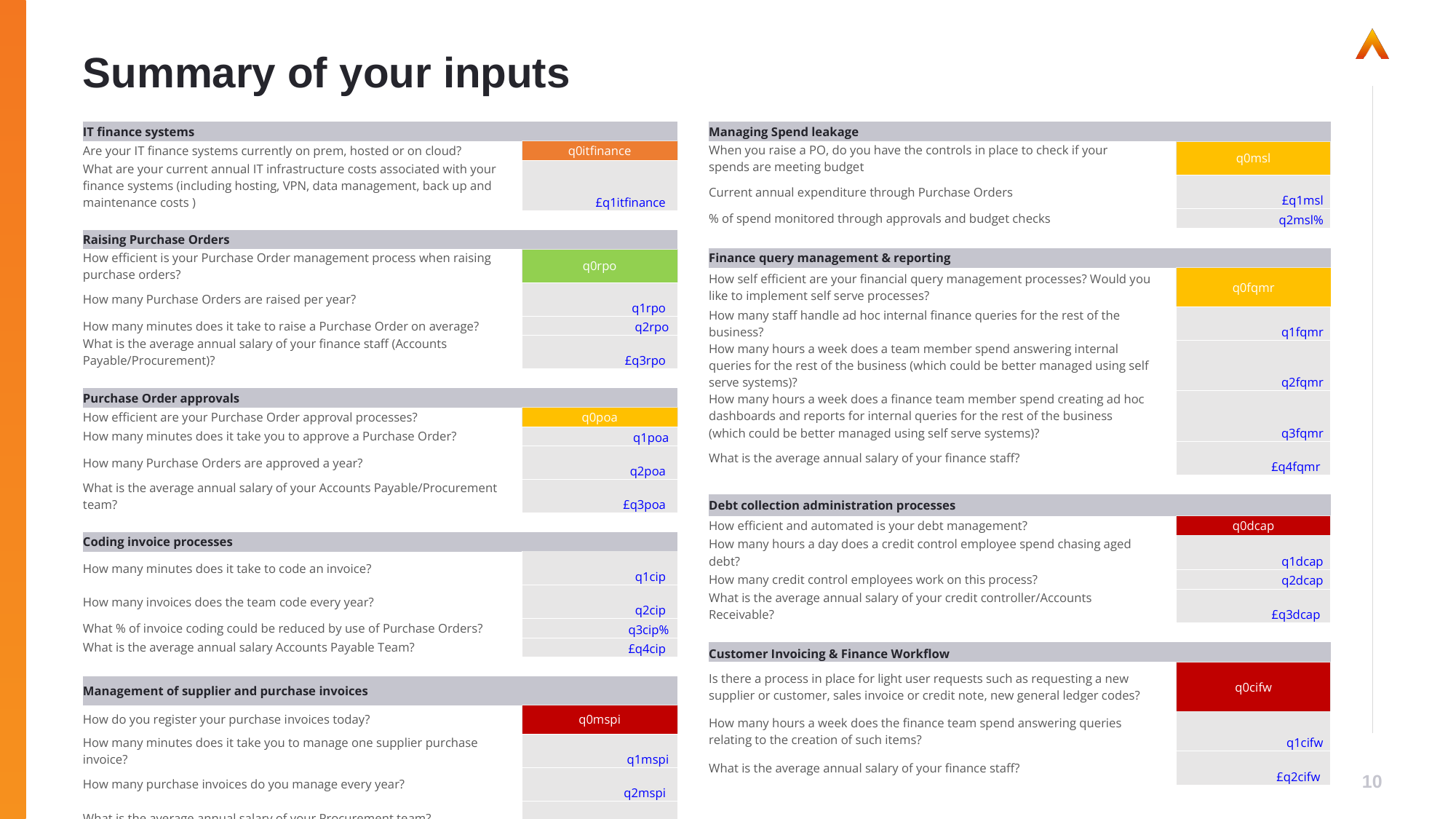

# Summary of your inputs

| IT finance systems |  |  |
| --- | --- | --- |
| Are your IT finance systems currently on prem, hosted or on cloud? |  | q0itfinance |
| What are your current annual IT infrastructure costs associated with your finance systems (including hosting, VPN, data management, back up and maintenance costs ) |  | £q1itfinance |
|  |  |  |
| Raising Purchase Orders |  |  |
| How efficient is your Purchase Order management process when raising purchase orders? |  | q0rpo |
| How many Purchase Orders are raised per year? |  | q1rpo |
| How many minutes does it take to raise a Purchase Order on average? |  | q2rpo |
| What is the average annual salary of your finance staff (Accounts Payable/Procurement)? |  | £q3rpo |
|  |  |  |
| Purchase Order approvals |  |  |
| How efficient are your Purchase Order approval processes? |  | q0poa |
| How many minutes does it take you to approve a Purchase Order? |  | q1poa |
| How many Purchase Orders are approved a year? |  | q2poa |
| What is the average annual salary of your Accounts Payable/Procurement team? |  | £q3poa |
|  |  |  |
| Coding invoice processes |  |  |
| How many minutes does it take to code an invoice? |  | q1cip |
| How many invoices does the team code every year? |  | q2cip |
| What % of invoice coding could be reduced by use of Purchase Orders? |  | q3cip% |
| What is the average annual salary Accounts Payable Team? |  | £q4cip |
|  |  |  |
| Management of supplier and purchase invoices |  |  |
| How do you register your purchase invoices today? |  | q0mspi |
| How many minutes does it take you to manage one supplier purchase invoice? |  | q1mspi |
| How many purchase invoices do you manage every year? |  | q2mspi |
| What is the average annual salary of your Procurement team? |  | £q3mspi |
| Managing Spend leakage |  |  |
| --- | --- | --- |
| When you raise a PO, do you have the controls in place to check if your spends are meeting budget |  | q0msl |
| Current annual expenditure through Purchase Orders |  | £q1msl |
| % of spend monitored through approvals and budget checks |  | q2msl% |
|  |  |  |
| Finance query management & reporting |  |  |
| How self efficient are your financial query management processes? Would you like to implement self serve processes? |  | q0fqmr |
| How many staff handle ad hoc internal finance queries for the rest of the business? |  | q1fqmr |
| How many hours a week does a team member spend answering internal queries for the rest of the business (which could be better managed using self serve systems)? |  | q2fqmr |
| How many hours a week does a finance team member spend creating ad hoc dashboards and reports for internal queries for the rest of the business (which could be better managed using self serve systems)? |  | q3fqmr |
| What is the average annual salary of your finance staff? |  | £q4fqmr |
|  |  |  |
| Debt collection administration processes |  |  |
| How efficient and automated is your debt management? |  | q0dcap |
| How many hours a day does a credit control employee spend chasing aged debt? |  | q1dcap |
| How many credit control employees work on this process? |  | q2dcap |
| What is the average annual salary of your credit controller/Accounts Receivable? |  | £q3dcap |
|  |  |  |
| Customer Invoicing & Finance Workflow |  |  |
| Is there a process in place for light user requests such as requesting a new supplier or customer, sales invoice or credit note, new general ledger codes? |  | q0cifw |
| How many hours a week does the finance team spend answering queries relating to the creation of such items? |  | q1cifw |
| What is the average annual salary of your finance staff? |  | £q2cifw |
|  |  |  |
10